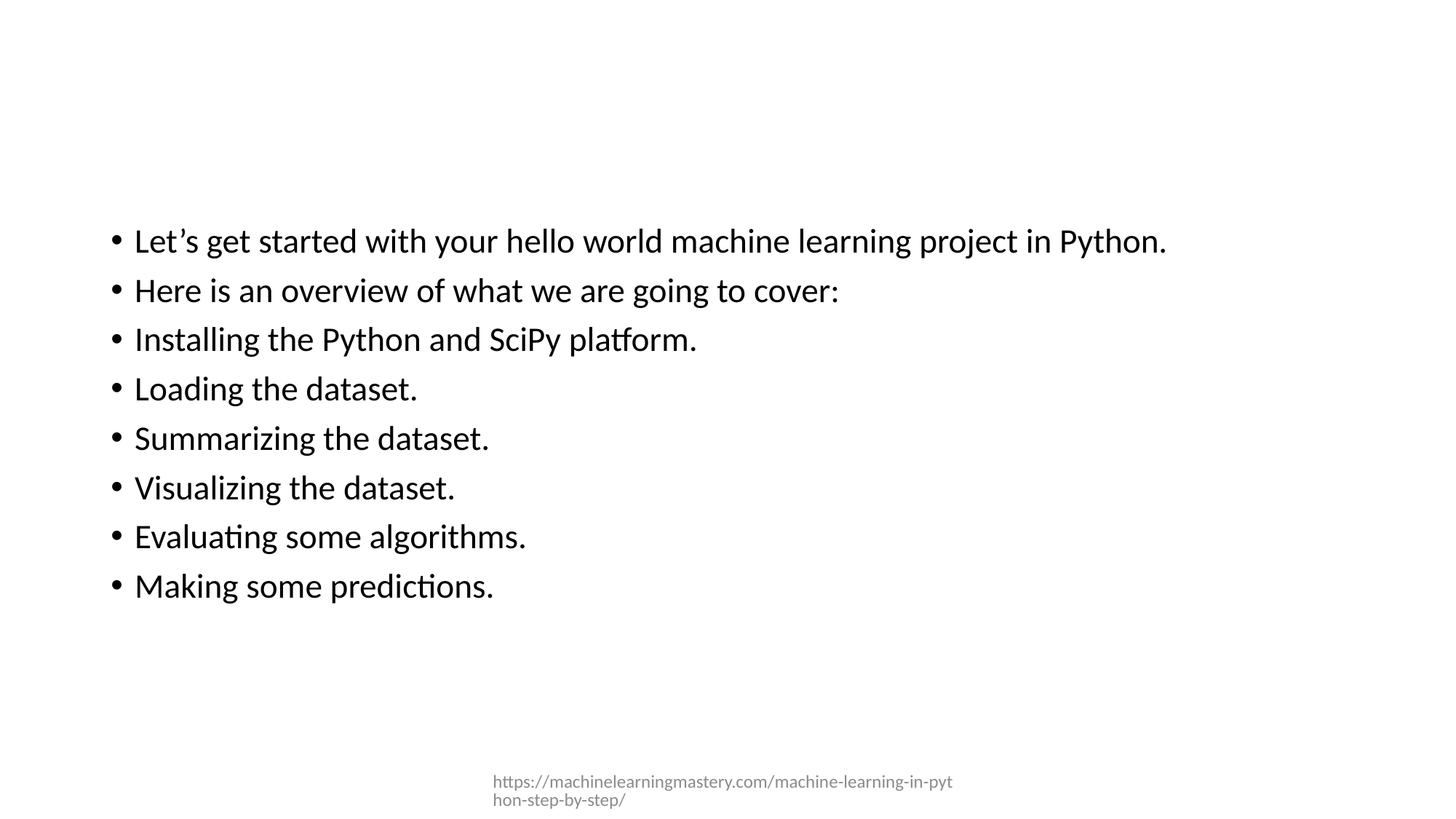

#
Let’s get started with your hello world machine learning project in Python.
Here is an overview of what we are going to cover:
Installing the Python and SciPy platform.
Loading the dataset.
Summarizing the dataset.
Visualizing the dataset.
Evaluating some algorithms.
Making some predictions.

https://machinelearningmastery.com/machine-learning-in-python-step-by-step/